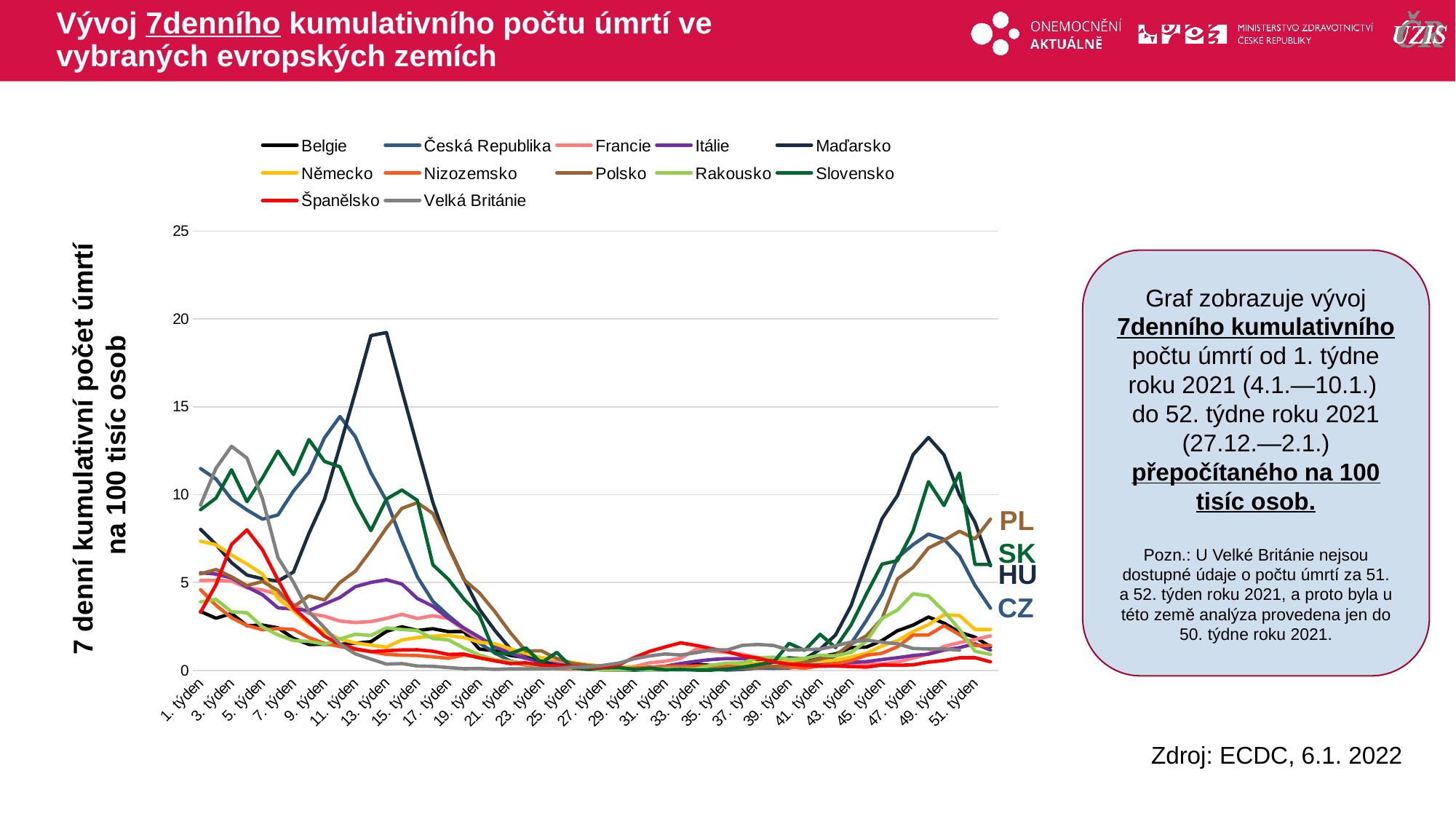

# Vývoj 7denního kumulativního počtu úmrtí ve vybraných evropských zemích

### Chart

| Category | Belgie | Česká Republika | Francie | Itálie | Maďarsko | Německo | Nizozemsko | Polsko | Rakousko | Slovensko | Španělsko | Velká Británie |
|---|---|---|---|---|---|---|---|---|---|---|---|---|
| 1. týden | 3.349984899031802 | 11.483140122643302 | 5.117333551039112 | 5.553181369317949 | 8.024954332482457 | 7.349094278839522 | 4.58995317271178 | 5.492893249927064 | 3.8984103473472382 | 9.142755795160495 | 3.30850098412059 | 9.413771520521575 |
| 2. týden | 2.9681213354115967 | 10.88467027911792 | 5.12921705420553 | 5.481083905887794 | 7.165137796859336 | 7.150697591010903 | 3.7052813471828516 | 5.737899999204386 | 4.04446030272336 | 9.802353407637005 | 4.871905025148199 | 11.504577962491638 |
| 3. týden | 3.2371615734167416 | 9.734486048592572 | 5.08465391733146 | 5.2564080896170795 | 6.131310771883918 | 6.557912335862363 | 2.998692811208447 | 5.326920935900492 | 3.336679749746772 | 11.414703127024024 | 7.164193382600843 | 12.75053991807183 |
| 4. týden | 2.5428641850163682 | 9.126665113762105 | 4.698440064422847 | 4.745019104821798 | 5.425032903336354 | 6.051700180857218 | 2.556356898443983 | 4.8211005502956965 | 3.2805066899867255 | 9.600809692713627 | 7.9944876908763165 | 12.076133623718873 |
| 5. týden | 2.5775790544363866 | 8.603004000677394 | 4.572177843279647 | 4.30405089826062 | 5.210078769430575 | 5.476950988238552 | 2.3150827642088205 | 5.060838337222969 | 2.4716146294420533 | 10.956649229470894 | 6.857850698885973 | 9.756117199354339 |
| 6. týden | 2.4213621420463025 | 8.84613237460958 | 4.328566028368061 | 3.559602671214374 | 5.0770119246317575 | 4.089376577606875 | 2.3782736088894585 | 4.5471145080931 | 2.02223015136168 | 12.477388169347291 | 5.142331670082704 | 6.417879507045143 |
| 7. týden | 1.8225306445509806 | 10.202040613846778 | 3.764099627963166 | 3.484151837392119 | 5.599043392688652 | 3.399196584797011 | 2.326572008696209 | 3.611873690959235 | 1.6964264047534094 | 11.139870788492148 | 3.545124298438282 | 5.016172307017427 |
| 8. týden | 1.4753819503507937 | 11.277416113931453 | 3.2337982991617253 | 3.412054373961964 | 7.799764287438306 | 2.6476939793855743 | 1.8670022292006616 | 4.241514691790203 | 1.651487956945372 | 13.1369857818238 | 2.7613095697609262 | 3.333829808032379 |
| 9. týden | 1.4840606677057984 | 13.231794196694034 | 3.0822836337898853 | 3.775895061504837 | 9.734351492590326 | 2.1991972244760287 | 1.539558761310084 | 4.0044113860379555 | 1.482968777665232 | 11.891079180479283 | 1.9458042186303084 | 2.427274941767074 |
| 10. týden | 1.4840606677057984 | 14.447436066354971 | 2.805992185170648 | 4.1481191750279605 | 12.764181189547989 | 1.7843677862889153 | 1.355730849511865 | 5.0028797513724195 | 1.7863033003694837 | 11.579602530143152 | 1.4894592553033306 | 1.49133418032299 |
| 11. týden | 1.5448116891908312 | 13.287900744524537 | 2.7213222251099136 | 4.766816012370449 | 15.855426353335872 | 1.5583158025811552 | 1.1948814266884236 | 5.648327639253538 | 2.0559339872177076 | 9.54584322500725 | 1.2232580266959268 | 0.9388793509619612 |
| 12. týden | 1.6315988627408777 | 11.240011748711115 | 2.777768865150403 | 5.0065819954056145 | 19.049030628507463 | 1.4416825982213002 | 1.0684997373271479 | 6.8259407244896995 | 1.9885263155056518 | 7.951815661522355 | 1.0711430389202674 | 0.6420818096563021 |
| 13. týden | 2.221751642881195 | 9.6596773181519 | 2.961963164229895 | 5.157483663050124 | 19.22304111785976 | 1.3226445855241287 | 0.9133949367474006 | 8.106298575551836 | 2.4154415696820064 | 9.747386939930628 | 1.1176226185183857 | 0.3585079211810932 |
| 14. týden | 2.482113163531335 | 7.396713222321542 | 3.1877497243918524 | 4.912687624426809 | 15.927077731304466 | 1.730259598699292 | 0.8674379587978459 | 9.218049631412374 | 2.325564674065932 | 10.260407305190135 | 1.1641021981165038 | 0.3878938163598713 |
| 15. týden | 2.2738239470112234 | 5.3207709525928655 | 2.9530505368550806 | 4.091111878362256 | 12.723237544994507 | 1.8685360780949964 | 0.850204092066763 | 9.54472529711547 | 2.2693916143058854 | 9.674098316322127 | 1.172553030770707 | 0.24978010901961412 |
| 16. týden | 2.369289837916275 | 3.927458348135332 | 3.1105069538101304 | 3.651820356997129 | 9.550105092099658 | 1.9454899448891276 | 0.769779380655042 | 8.928256702159626 | 1.8087725242735027 | 6.009667135897079 | 1.090157412392225 | 0.23214857191234722 |
| 17. týden | 2.204394208171186 | 3.123264495898097 | 2.9560214126466855 | 2.9660561118126365 | 7.073014596614002 | 1.9863716866235097 | 0.6893546692433212 | 7.020892331441547 | 1.7413648525614467 | 5.185170120301444 | 0.9084645103268542 | 0.1616224234832797 |
| 18. týden | 2.2130729255261907 | 2.3938793741015356 | 2.3098559279726616 | 2.4110733119200516 | 5.210078769430575 | 1.8673336739263382 | 0.8731825810415403 | 5.160948621873918 | 1.2695111505770544 | 4.0675186102718035 | 0.9295915919623623 | 0.09844274884890673 |
| 19. týden | 1.2150204297006537 | 1.5616322479490485 | 1.8152051086704775 | 1.8980076419287193 | 3.480209787045963 | 1.600399948484196 | 0.7468008916802646 | 4.4127559681668265 | 0.876299732256728 | 3.133088659263416 | 0.7140953592801784 | 0.10872781216147907 |
| 20. týden | 1.1195545387956023 | 0.991215678338917 | 1.433447569449272 | 1.354761638408485 | 2.2723722727182465 | 1.5186364650154316 | 0.5285052464198796 | 3.3431566111066884 | 0.606669045408504 | 0.9710742628126378 | 0.5493041225232141 | 0.061710379875434075 |
| 21. týden | 0.8505143007904576 | 0.533012204389795 | 1.1794376892670695 | 0.95571056174856 | 1.2283093366044575 | 1.2252498478628064 | 0.46531440173924177 | 2.1497366388203765 | 0.50555753784042 | 0.9527521069105126 | 0.3845128857662499 | 0.08815768553633438 |
| 22. týden | 0.7290122578203921 | 0.3459903782881126 | 0.888291861689808 | 0.6857642451844931 | 0.9109960913149726 | 0.9643281432639557 | 0.3044649789158002 | 1.1012131311604378 | 0.370742194416308 | 1.282550913148767 | 0.4331051735279188 | 0.08668839077739549 |
| 23. týden | 0.43393586775023346 | 0.2524794652372713 | 0.5689227140923018 | 0.48120865126638024 | 0.5220314680568945 | 0.7214425011949793 | 0.1953171562856077 | 1.1196544993856126 | 0.24716146294420532 | 0.42140958574888054 | 0.2957791428971153 | 0.09403486457209002 |
| 24. týden | 0.35582741155519143 | 0.1215641869660936 | 0.48722362982317224 | 0.3487505207784219 | 0.276369600736003 | 0.6625246969307227 | 0.09765857814280385 | 0.6770616619814175 | 0.16851917928013999 | 1.0260407305190136 | 0.2535249796260988 | 0.10578922264360126 |
| 25. týden | 0.19961049916510737 | 0.10286200435592535 | 0.3609614086799722 | 0.23473592744701474 | 0.25589777845926204 | 0.44128232989759575 | 0.08616933365541515 | 0.40307561977882056 | 0.134815343424112 | 0.14657724721700194 | 0.23662331431769223 | 0.1821925501084244 |
| 26. týden | 0.1735743471000934 | 0.06545763913558886 | 0.30154389284787797 | 0.17772863078131115 | 0.07165137796859336 | 0.3234467213690824 | 0.08616933365541515 | 0.2792550045526469 | 0.10111150756808399 | 0.07328862360850097 | 0.1816929020653708 | 0.19247761342099673 |
| 27. týden | 0.0867871735500467 | 0.02805327391525237 | 0.2421263770157838 | 0.13245813048795832 | 0.11259502252207527 | 0.24288564206897637 | 0.05744622243694343 | 0.2081240128269727 | 0.022469223904018665 | 0.14657724721700194 | 0.17958019390182 | 0.28504318323414785 |
| 28. týden | 0.06075102148503268 | 0.02805327391525237 | 0.18122342328788726 | 0.11066122293930694 | 0.07165137796859336 | 0.15631254192557886 | 0.05744622243694343 | 0.1448964646263734 | 0.04493844780803733 | 0.16489940311912718 | 0.3190189326961744 | 0.4158104167797105 |
| 29. týden | 0.09546589090505135 | 0.02805327391525237 | 0.21390305699553905 | 0.12072133411560758 | 0.02047182227674096 | 0.197194283659961 | 0.13787093384866425 | 0.07113099172567422 | 0.05617305976004666 | 0.05496646770637572 | 0.730997024588585 | 0.6611826415225079 |
| 30. týden | 0.18225306445509803 | 0.037404365220336494 | 0.4292915518868805 | 0.15425503803660967 | 0.0511795556918524 | 0.15991975443155373 | 0.16659404506713596 | 0.05795858585054936 | 0.04493844780803733 | 0.1282550913148767 | 1.0838192879015724 | 0.8242743597647265 |
| 31. týden | 0.19961049916510737 | 0.037404365220336494 | 0.5213887014266265 | 0.24144266823121516 | 0.07165137796859336 | 0.14909811691362906 | 0.22978488974777372 | 0.06849651055064924 | 0.10111150756808399 | 0.036644311804250485 | 1.3331188512005696 | 0.9359407614440833 |
| 32. týden | 0.1909317818101027 | 0.04675545652542062 | 0.6907286215480948 | 0.3923443358757246 | 0.04094364455348192 | 0.10460916267327201 | 0.22978488974777372 | 0.04478617997542451 | 0.08987689561607466 | 0.05496646770637572 | 1.5697421655182617 | 0.8771689710865271 |
| 33. týden | 0.35582741155519143 | 0.0841598217457571 | 1.2091464471831166 | 0.5214490959715827 | 0.13306684479881625 | 0.1310620543837546 | 0.2527633787225511 | 0.04478617997542451 | 0.07864228366406532 | 0.018322155902125242 | 1.4197398859061534 | 1.0094054993910289 |
| 34. týden | 0.2777189553601494 | 0.07480873044067299 | 1.0947677292063354 | 0.6170201521464387 | 0.07165137796859336 | 0.1923846669853278 | 0.2527633787225511 | 0.06322754820059931 | 0.303334522704252 | 0.018322155902125242 | 1.2380469838407826 | 1.1710279228743086 |
| 35. týden | 0.3471486942001868 | 0.018702182610168247 | 1.0219812723120199 | 0.6740274488121424 | 0.1535386670755572 | 0.257314492092876 | 0.23552951199146807 | 0.09747580347592393 | 0.4156806422243453 | 0.07328862360850097 | 1.0690303307567166 | 1.163681449079614 |
| 36. týden | 0.4165784330402241 | 0.05610654783050474 | 0.9061171164394363 | 0.6639673376358417 | 0.32754915642785537 | 0.3174347005257909 | 0.183827911798219 | 0.12118613405114867 | 0.4269152541763546 | 0.18322155902125242 | 0.826068891948372 | 1.4266852109296781 |
| 37. týden | 0.3384699768451821 | 0.14026636957626185 | 0.7248936931515491 | 0.6254035781266892 | 0.4094364455348192 | 0.42444867153637944 | 0.25850800096624543 | 0.1633378328515482 | 0.7190151649285973 | 0.32979880623825436 | 0.7014191102988734 | 1.4737026432157232 |
| 38. týden | 0.46865073717025213 | 0.1215641869660936 | 0.6030877856957559 | 0.5734263370491359 | 0.46061600122667157 | 0.5194386008603852 | 0.2068064007729964 | 0.22129641870209754 | 0.7527190007846253 | 0.4763760534552563 | 0.47958475312603693 | 1.4178694423760447 |
| 39. týden | 0.48600817188026146 | 0.14026636957626185 | 0.48573819192736994 | 0.48120865126638024 | 0.7165137796859335 | 0.46893762577673653 | 0.183827911798219 | 0.32404118452807146 | 0.6291382693125226 | 1.5390610957785205 | 0.3676112204578433 | 1.1533963857670415 |
| 40. týden | 0.5380804760102895 | 0.2431283739321872 | 0.3654177223673792 | 0.3923443358757246 | 0.6448624017173402 | 0.5002001341618523 | 0.12638168936127556 | 0.45839972445434496 | 0.6853113290725693 | 1.135973665931765 | 0.2852156020793612 | 1.1871901652226364 |
| 41. týden | 0.7897632793054249 | 0.4956078391694585 | 0.30897108232688975 | 0.3621640023468227 | 1.1976016031893462 | 0.5038073466678272 | 0.2527633787225511 | 0.6480823690561429 | 0.8650651203047187 | 2.052081461038027 | 0.24507414697189553 | 1.20922958660672 |
| 42. týden | 0.9373014743405043 | 0.8135449435423188 | 0.3000584549520756 | 0.38899096548362444 | 2.0164744942589845 | 0.5879756384739081 | 0.3791450680838267 | 0.8746477501082903 | 0.8201266724966814 | 1.300873069050892 | 0.24718685513544633 | 1.3943607262330222 |
| 43. týden | 1.2931288858956957 | 1.5335789740337964 | 0.30600020653528504 | 0.45270500293352844 | 3.6849280098133725 | 0.7635266470980199 | 0.5572283576383513 | 1.4911163450641336 | 1.0223496876328493 | 2.583423982199659 | 0.21760894084573482 | 1.6147549400738583 |
| 44. týden | 1.3278437553157143 | 2.8520828480506575 | 0.3490779055135533 | 0.49965218842293135 | 6.20296214985251 | 0.969137759938589 | 0.8616933365541516 | 1.973226400093703 | 1.6739571808493905 | 4.360673104705808 | 0.18591831839247247 | 1.7234827522353373 |
| 45. týden | 1.7010286015809153 | 4.31085309164378 | 0.3654177223673792 | 0.6186968373424888 | 8.628873089646314 | 1.3911816231376517 | 0.9765857814280383 | 2.9453499536779173 | 2.9547029433784546 | 6.0463114477013296 | 0.30845539187842025 | 1.6059391715202247 |
| 46. týden | 2.256466512301214 | 6.414848635287709 | 0.4827673161357652 | 0.7209746343015452 | 9.949305626496107 | 1.6941874736395433 | 1.3442416050244763 | 5.197831358324268 | 3.437791257314856 | 6.247855162624708 | 0.2894410184064628 | 1.5119043069481348 |
| 47. týden | 2.5775790544363866 | 7.153584848389354 | 0.6936994973396996 | 0.845049338809253 | 12.272857454906207 | 2.2028044369820035 | 2.0106177852930203 | 5.864355095605585 | 4.359029437379621 | 7.9334935056202305 | 0.3169062245326235 | 1.2459619555801928 |
| 48. týden | 3.037551074251634 | 7.752054691914738 | 0.9477093775219023 | 0.923853543023608 | 13.255504924189772 | 2.603205025145217 | 2.0163624075367146 | 6.965568226766022 | 4.235448705907518 | 10.736783358645392 | 0.47113392047183367 | 1.2195146499192924 |
| 49. týden | 2.6904023800514474 | 7.462170861457131 | 1.362146550450759 | 1.1569127852745726 | 12.262621543767835 | 3.165930176077301 | 2.544867653956594 | 7.400257620645144 | 3.35914897365079 | 9.380943821888124 | 0.5619803715045191 | 1.225391828955048 |
| 50. týden | 2.1696793387511675 | 6.517710639643634 | 1.5805059211337051 | 1.2960776565467313 | 9.980013359911217 | 3.1238460301742608 | 2.0335962742677975 | 7.919250412125063 | 2.3367992860179414 | 11.231481568002774 | 0.71832077560728 | 1.144580617213408 |
| 51. týden | 1.891960383391018 | 4.8345142047284915 | 1.7602439065257902 | 1.5157234172292953 | 8.424154866878906 | 2.3266520663538084 | 1.418921694192503 | 7.479292055895892 | 1.0897573593449053 | 6.027989291799204 | 0.7225461919343816 | None |
| 52. týden | 1.3452011900257237 | 3.5440636046268827 | 1.9607780224591078 | 1.1535594148824724 | 5.9573002825316195 | 2.3266520663538084 | 1.418921694192503 | 8.604215517631555 | 0.910003568112756 | 6.027989291799204 | 0.4880355857802402 | None |
Graf zobrazuje vývoj 7denního kumulativního počtu úmrtí od 1. týdne roku 2021 (4.1.—10.1.)
do 52. týdne roku 2021 (27.12.—2.1.) přepočítaného na 100 tisíc osob.

Pozn.: U Velké Británie nejsou dostupné údaje o počtu úmrtí za 51. a 52. týden roku 2021, a proto byla u této země analýza provedena jen do 50. týdne roku 2021.
7 denní kumulativní počet úmrtí
na 100 tisíc osob
PL
SK
HU
CZ
Zdroj: ECDC, 6.1. 2022